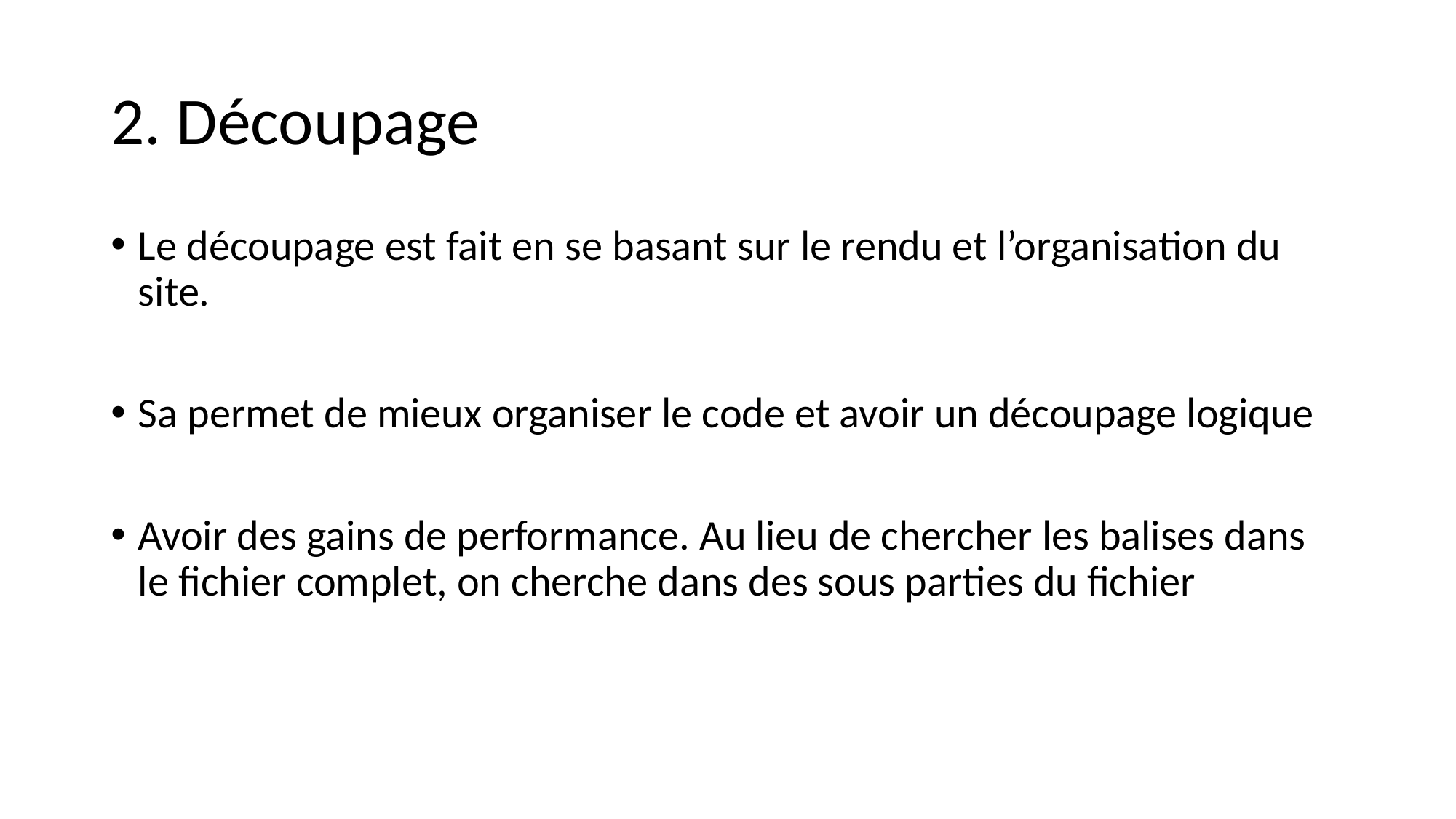

# 2. Découpage
Le découpage est fait en se basant sur le rendu et l’organisation du site.

Sa permet de mieux organiser le code et avoir un découpage logique

Avoir des gains de performance. Au lieu de chercher les balises dans le fichier complet, on cherche dans des sous parties du fichier